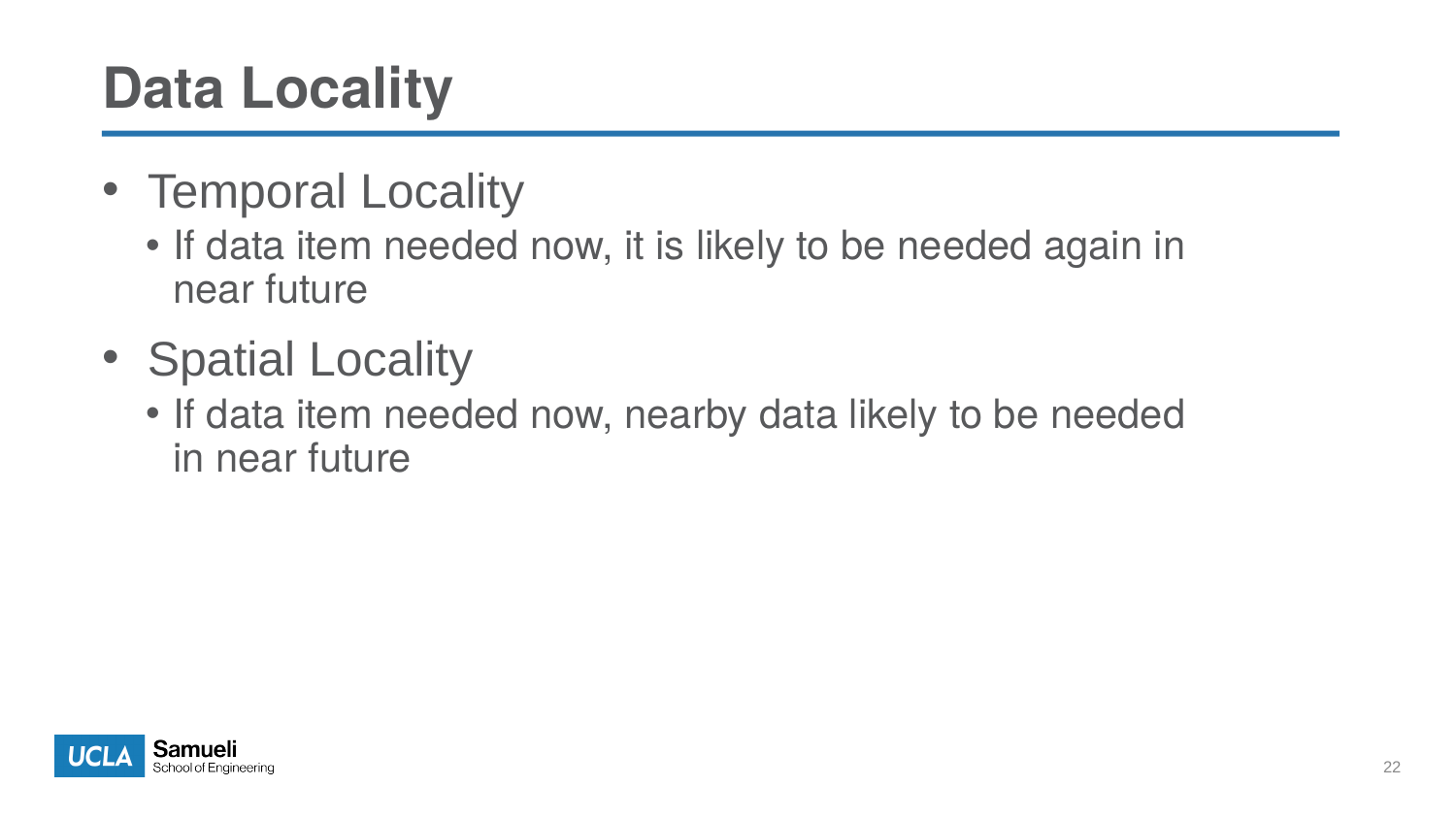

Data Locality
Temporal Locality
If data item needed now, it is likely to be needed again in near future
Spatial Locality
If data item needed now, nearby data likely to be needed in near future
22